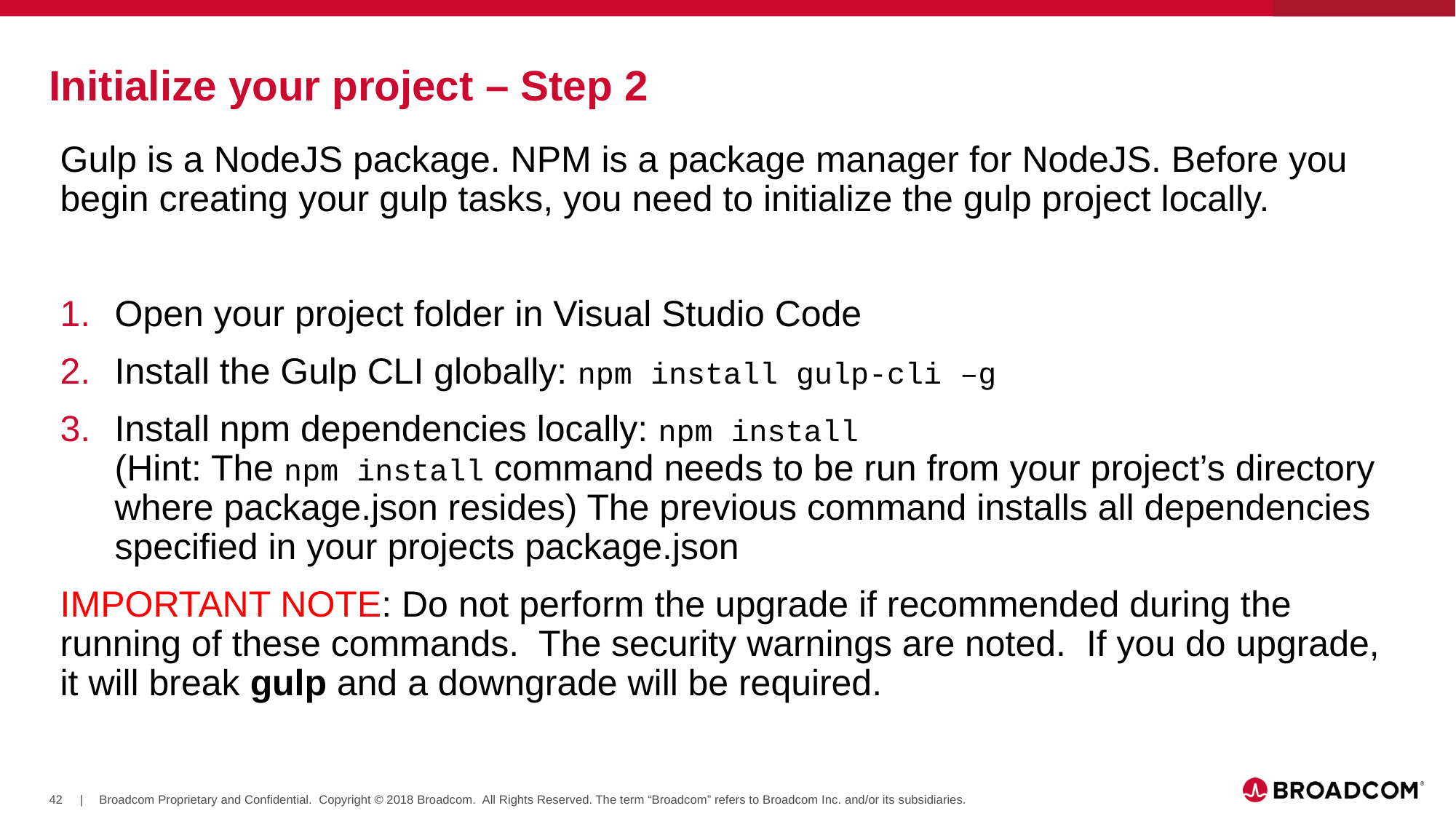

# Initialize your project – Step 2
Gulp is a NodeJS package. NPM is a package manager for NodeJS. Before you begin creating your gulp tasks, you need to initialize the gulp project locally.

Open your project folder in Visual Studio Code
Install the Gulp CLI globally: npm install gulp-cli –g
Install npm dependencies locally: npm install
(Hint: The npm install command needs to be run from your project’s directory where package.json resides) The previous command installs all dependencies specified in your projects package.json
IMPORTANT NOTE: Do not perform the upgrade if recommended during the running of these commands.  The security warnings are noted.  If you do upgrade, it will break gulp and a downgrade will be required.